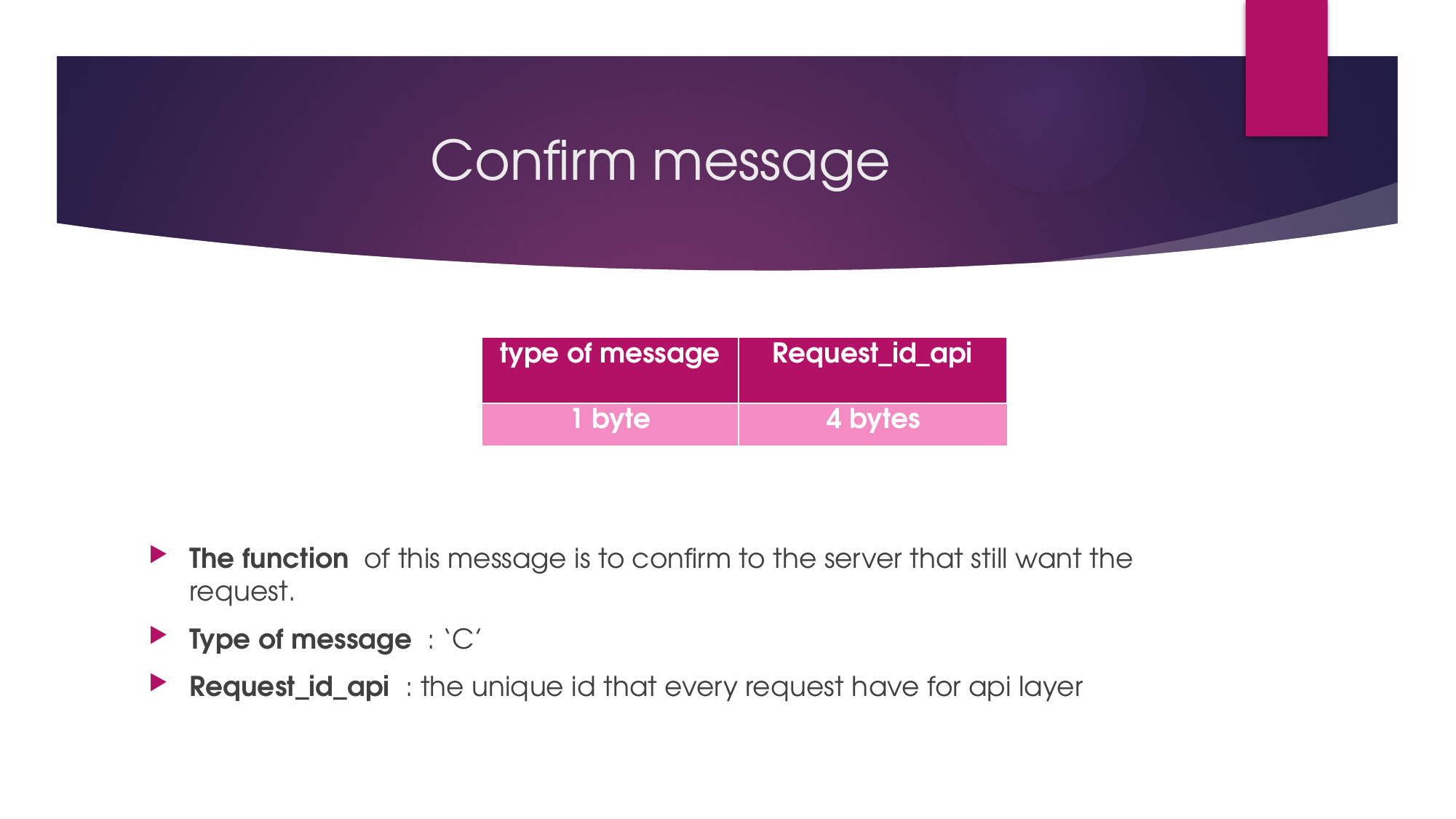

# Confirm message
| type of message | Request\_id\_api |
| --- | --- |
| 1 byte | 4 bytes |
| --- | --- |
Τhe function  of this message is to confirm to the server that still want the request.
Type of message  : ‘C’
Request_id_api  : the unique id that every request have for api layer